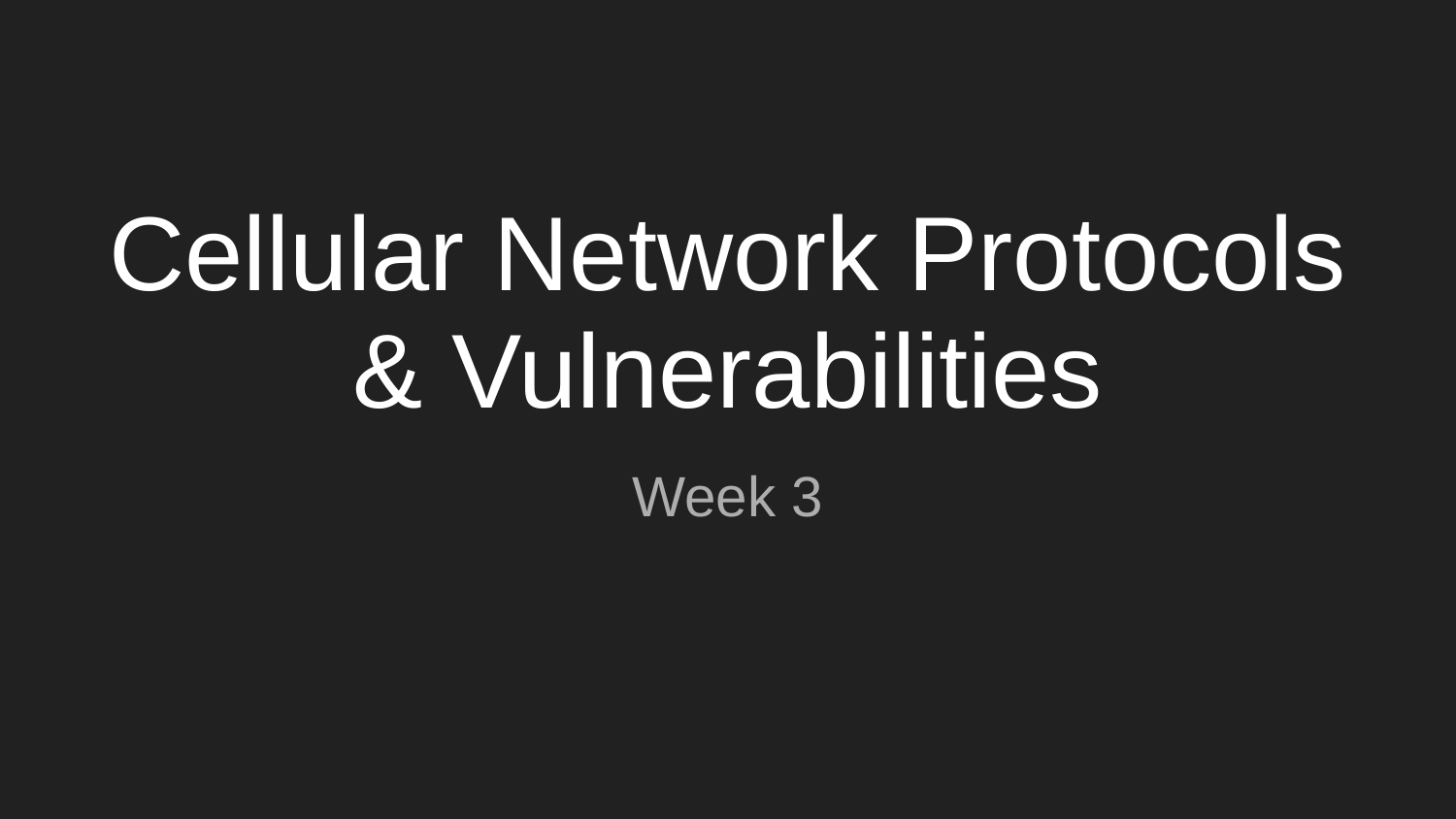

# Cellular Network Protocols & Vulnerabilities
Week 3